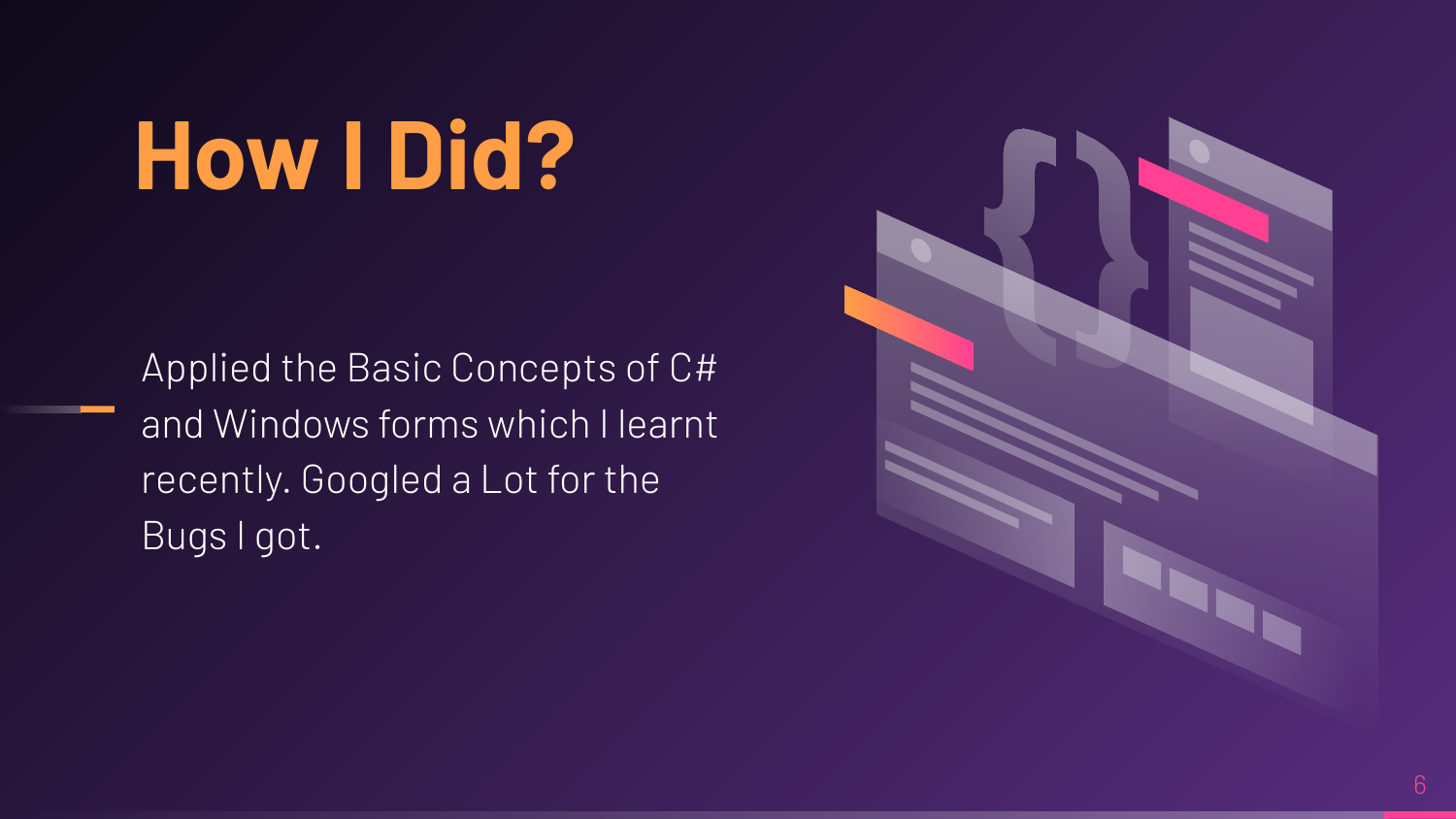

How I Did?

Applied the Basic Concepts of C# and Windows forms which I learnt recently. Googled a Lot for the Bugs I got.
6